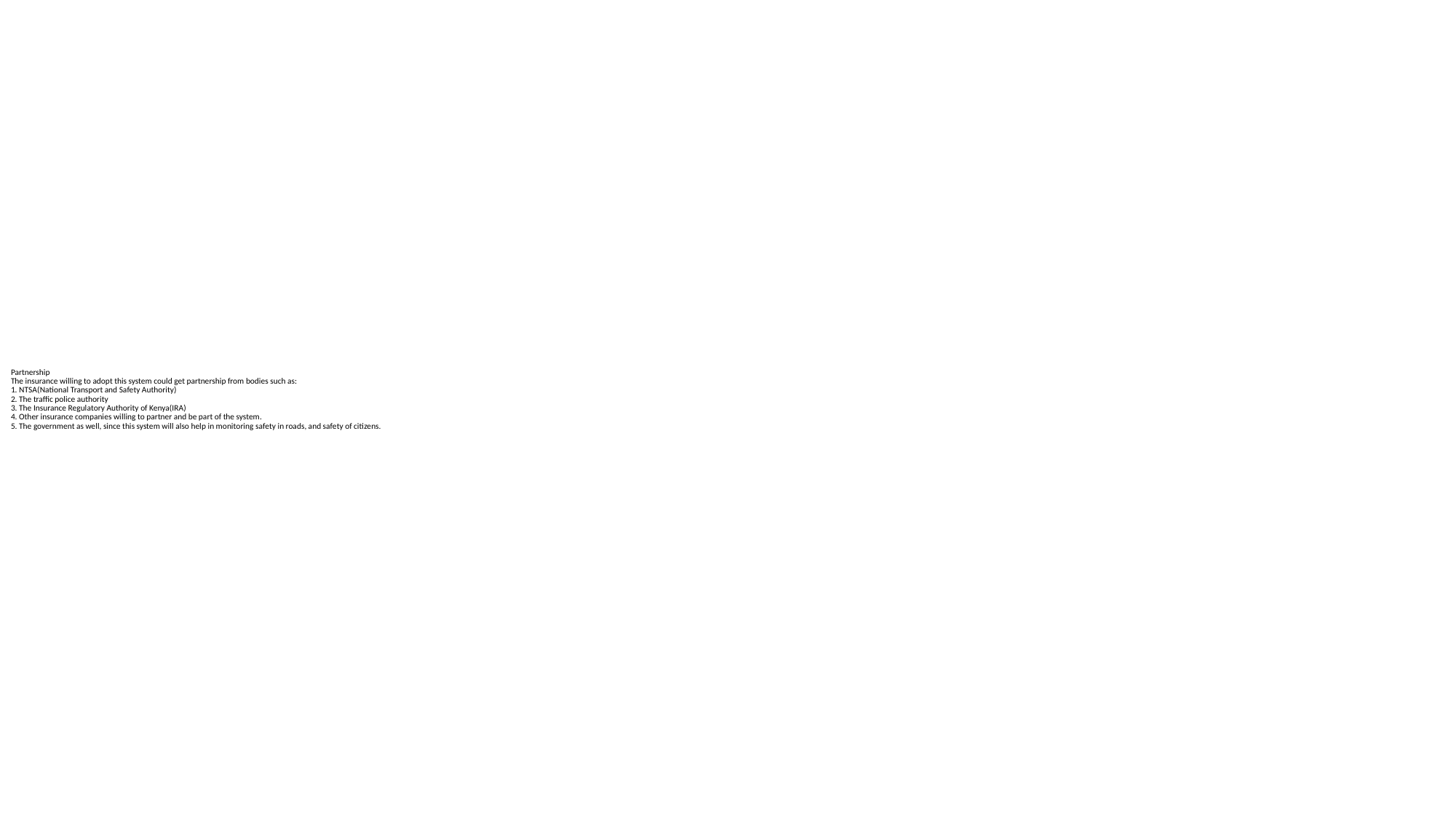

# Partnership The insurance willing to adopt this system could get partnership from bodies such as: 1. NTSA(National Transport and Safety Authority) 2. The traffic police authority 3. The Insurance Regulatory Authority of Kenya(IRA) 4. Other insurance companies willing to partner and be part of the system. 5. The government as well, since this system will also help in monitoring safety in roads, and safety of citizens.